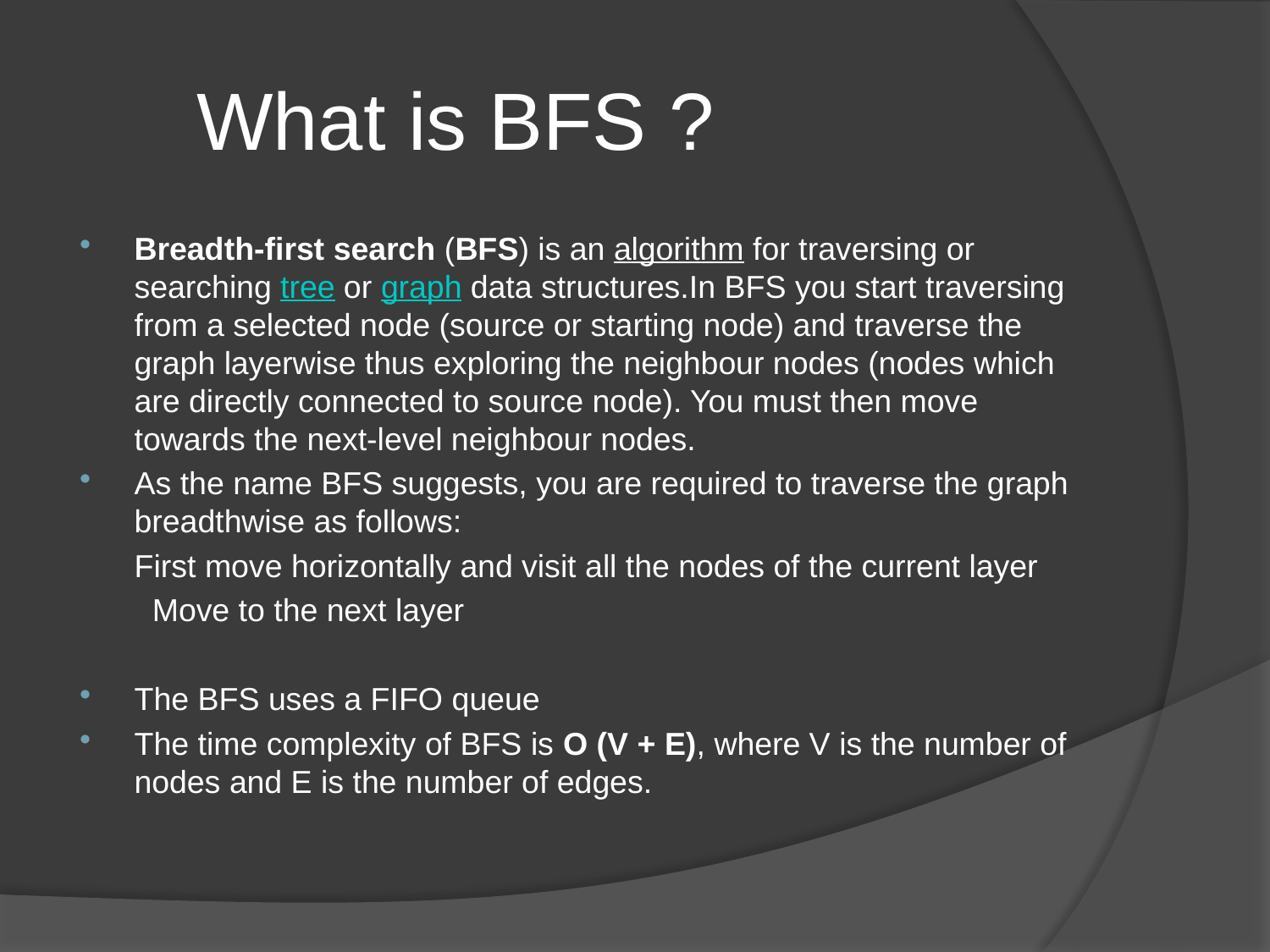

# What is BFS ?
Breadth-first search (BFS) is an algorithm for traversing or searching tree or graph data structures.In BFS you start traversing from a selected node (source or starting node) and traverse the graph layerwise thus exploring the neighbour nodes (nodes which are directly connected to source node). You must then move towards the next-level neighbour nodes.
As the name BFS suggests, you are required to traverse the graph breadthwise as follows:
      First move horizontally and visit all the nodes of the current layer
        Move to the next layer

The BFS uses a FIFO queue
The time complexity of BFS is O (V + E), where V is the number of nodes and E is the number of edges.